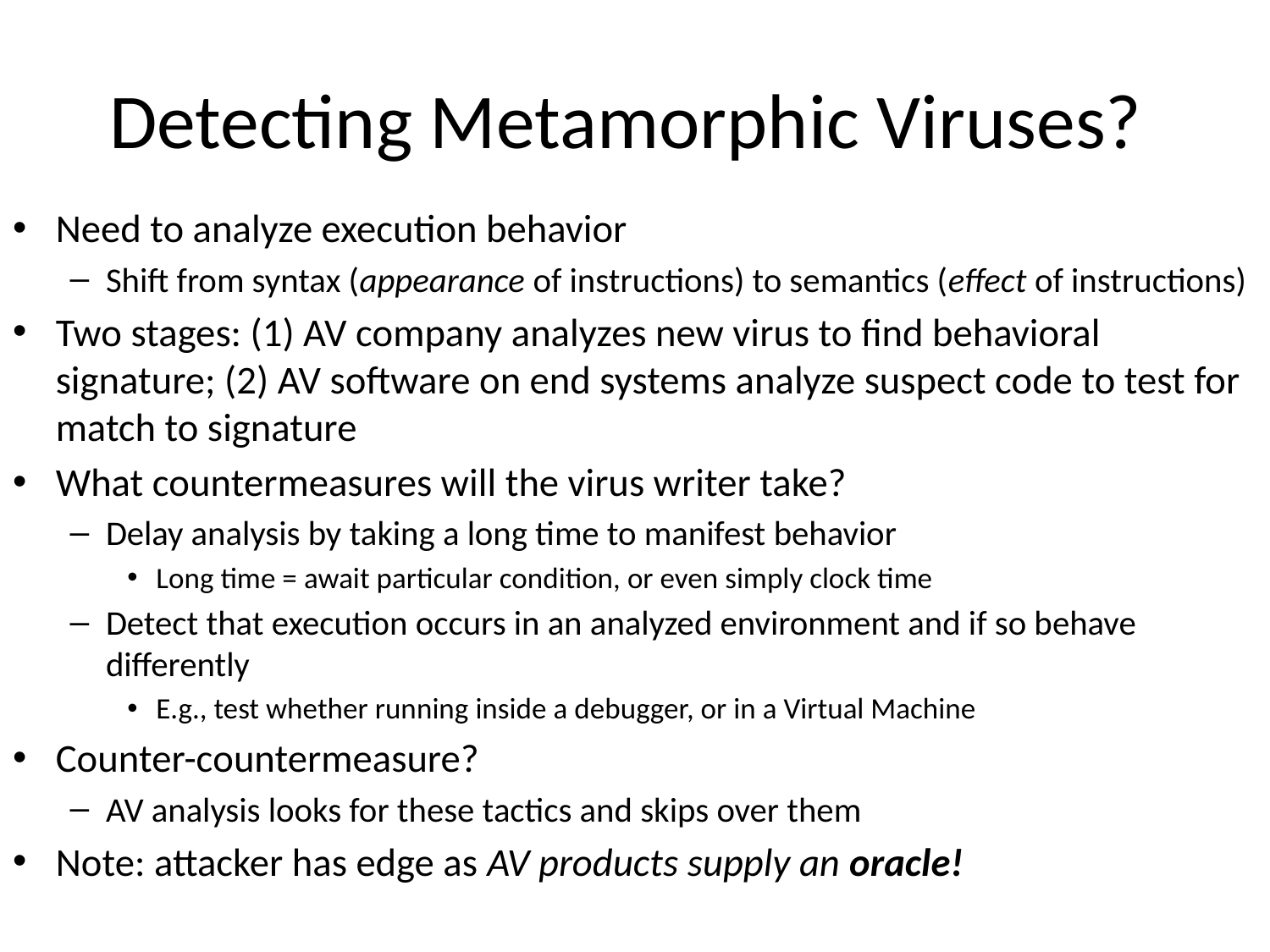

# Detecting Metamorphic Viruses?
Need to analyze execution behavior
Shift from syntax (appearance of instructions) to semantics (effect of instructions)
Two stages: (1) AV company analyzes new virus to find behavioral signature; (2) AV software on end systems analyze suspect code to test for match to signature
What countermeasures will the virus writer take?
Delay analysis by taking a long time to manifest behavior
Long time = await particular condition, or even simply clock time
Detect that execution occurs in an analyzed environment and if so behave differently
E.g., test whether running inside a debugger, or in a Virtual Machine
Counter-countermeasure?
AV analysis looks for these tactics and skips over them
Note: attacker has edge as AV products supply an oracle!